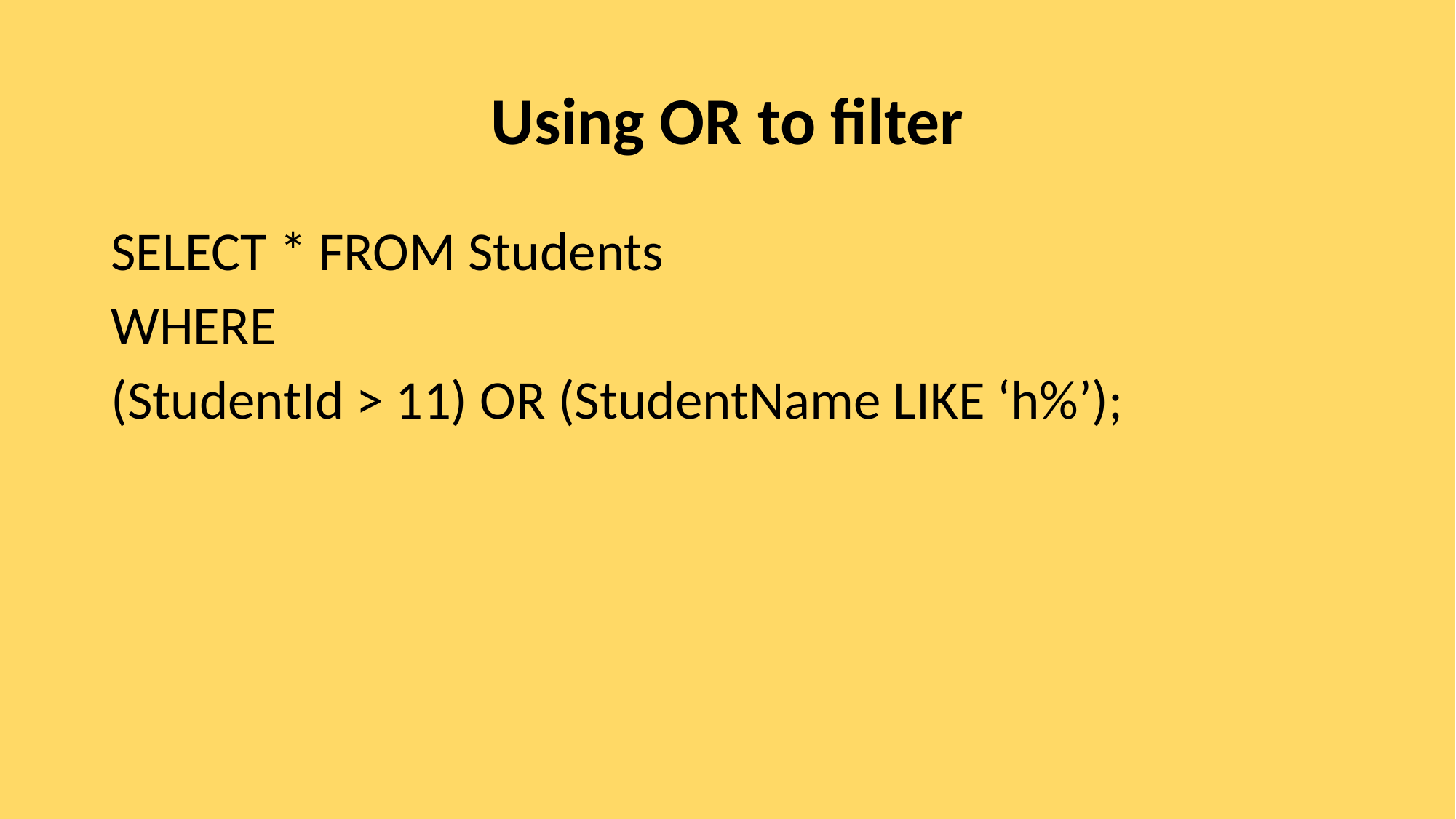

# Using OR to filter
SELECT * FROM Students
WHERE
(StudentId > 11) OR (StudentName LIKE ‘h%’);